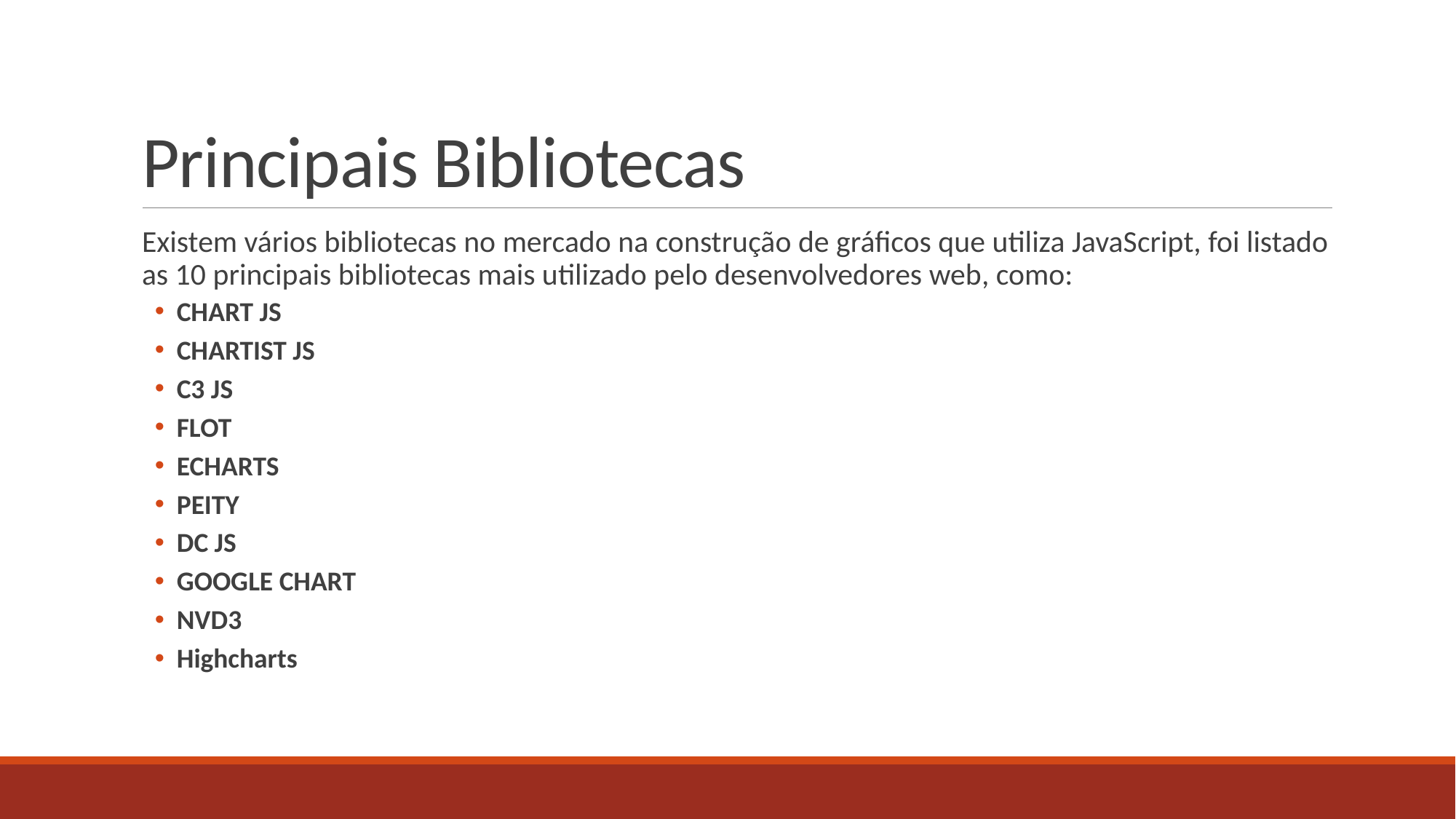

# Principais Bibliotecas
Existem vários bibliotecas no mercado na construção de gráficos que utiliza JavaScript, foi listado as 10 principais bibliotecas mais utilizado pelo desenvolvedores web, como:
CHART JS
CHARTIST JS
C3 JS
FLOT
ECHARTS
PEITY
DC JS
GOOGLE CHART
NVD3
Highcharts